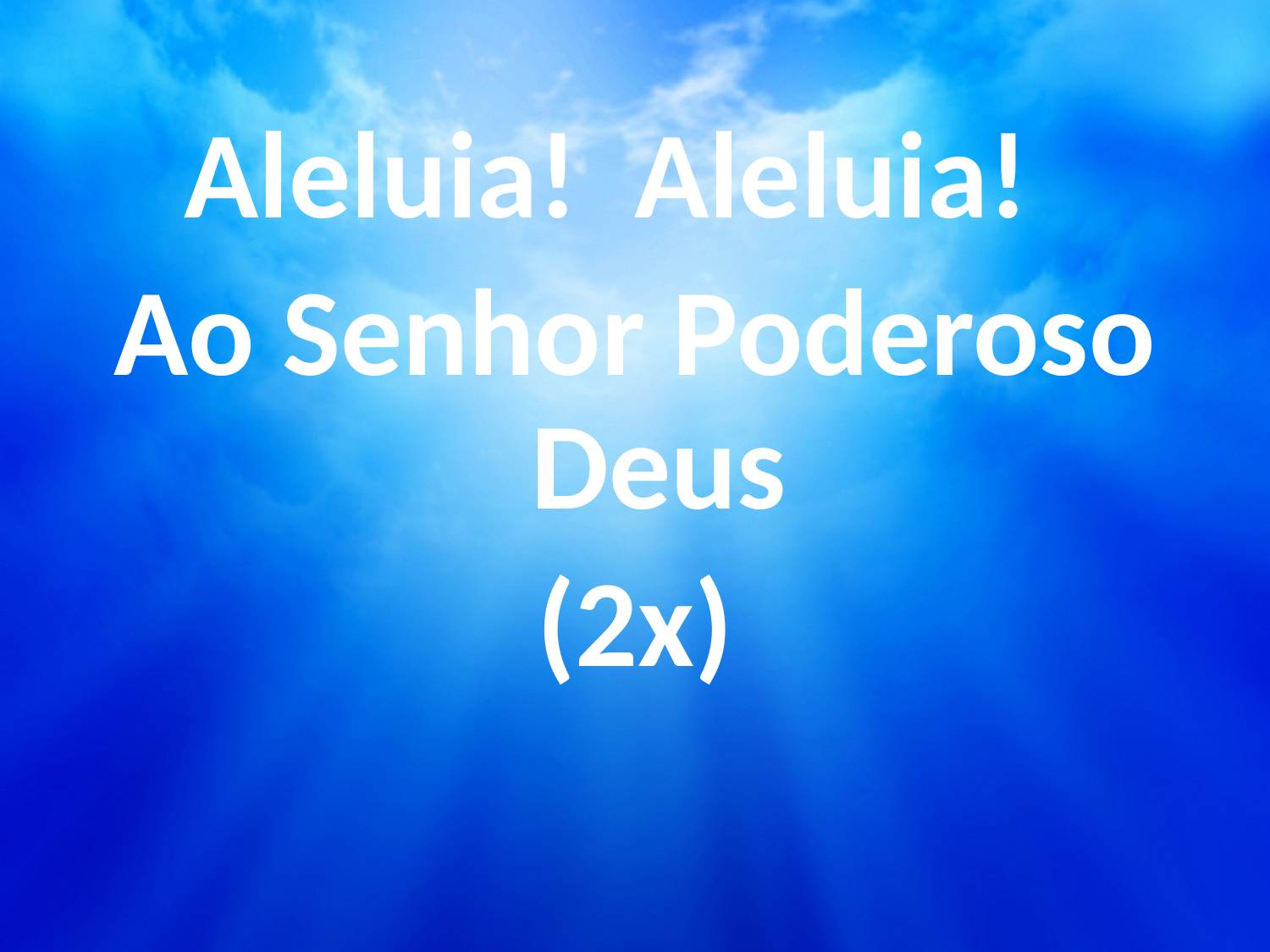

Aleluia!  Aleluia!
Ao Senhor Poderoso Deus
(2x)